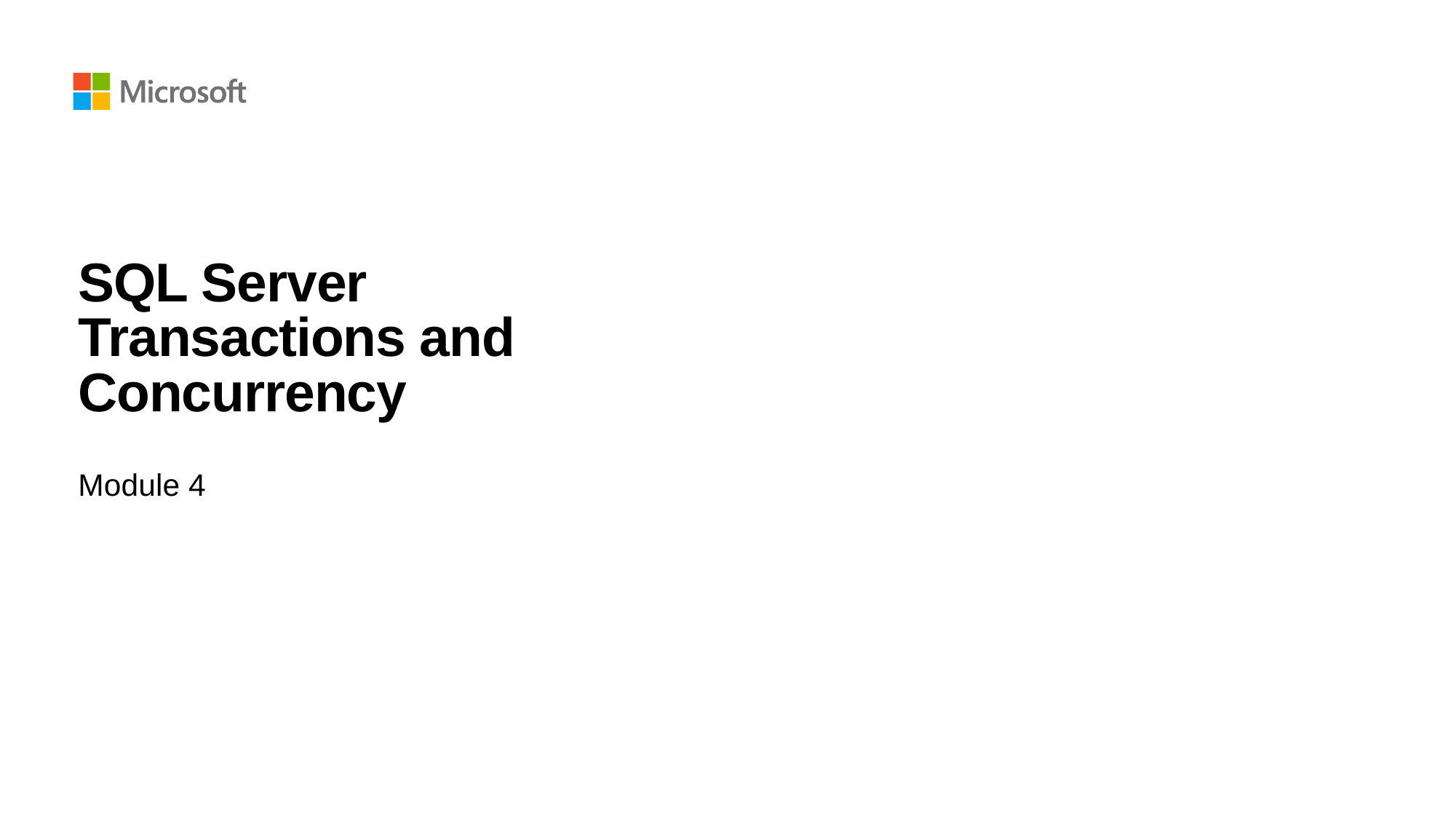

# SQL Server Transactions and Concurrency
Module 4